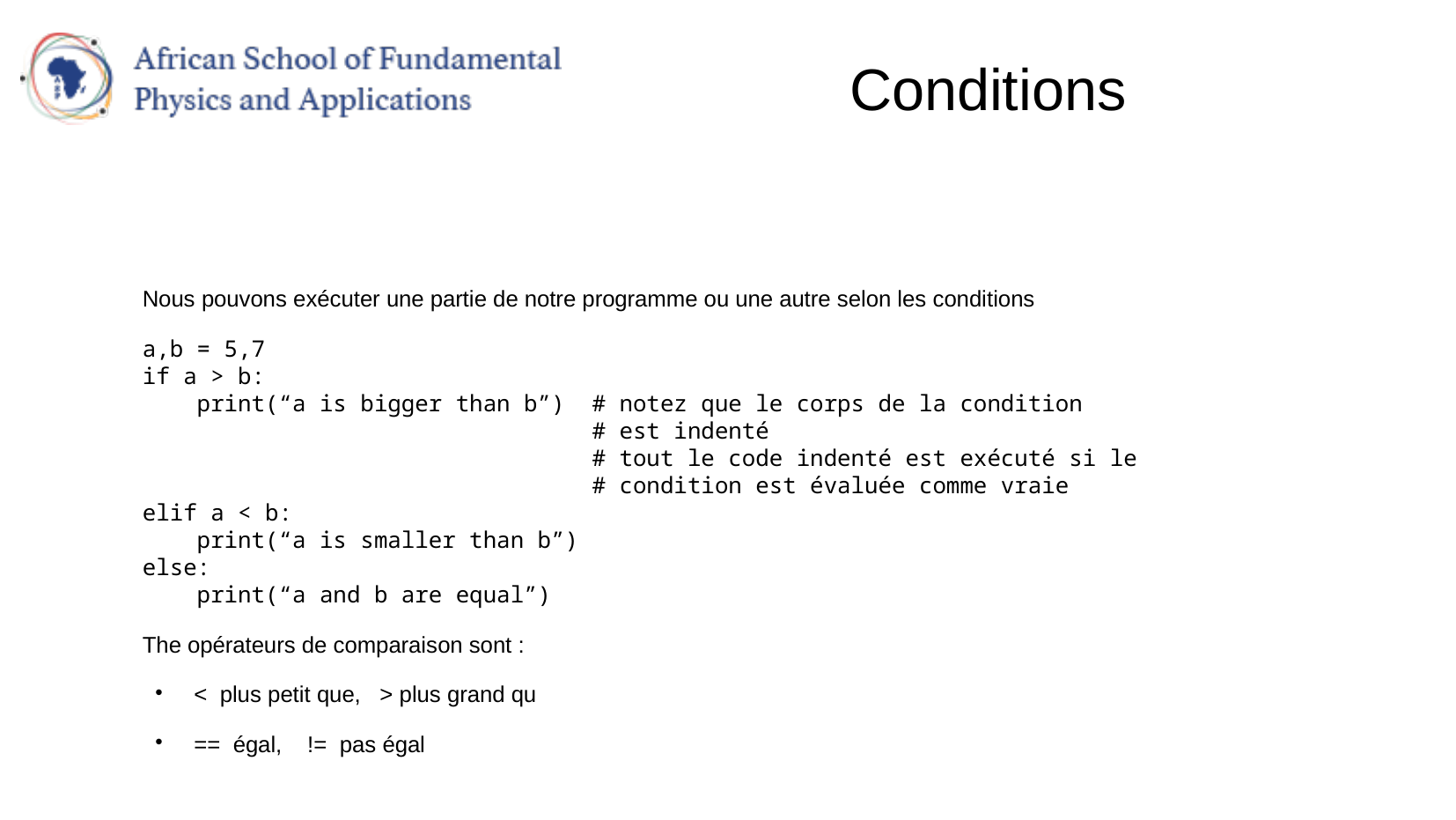

# Conditions
Nous pouvons exécuter une partie de notre programme ou une autre selon les conditions
a,b = 5,7
if a > b:
    print(“a is bigger than b”)  # notez que le corps de la condition
                                 # est indenté
                                 # tout le code indenté est exécuté si le
                                 # condition est évaluée comme vraie
elif a < b:
    print(“a is smaller than b”)
else:
    print(“a and b are equal”)
The opérateurs de comparaison sont :
<  plus petit que,   > plus grand qu
==  égal,    !=  pas égal